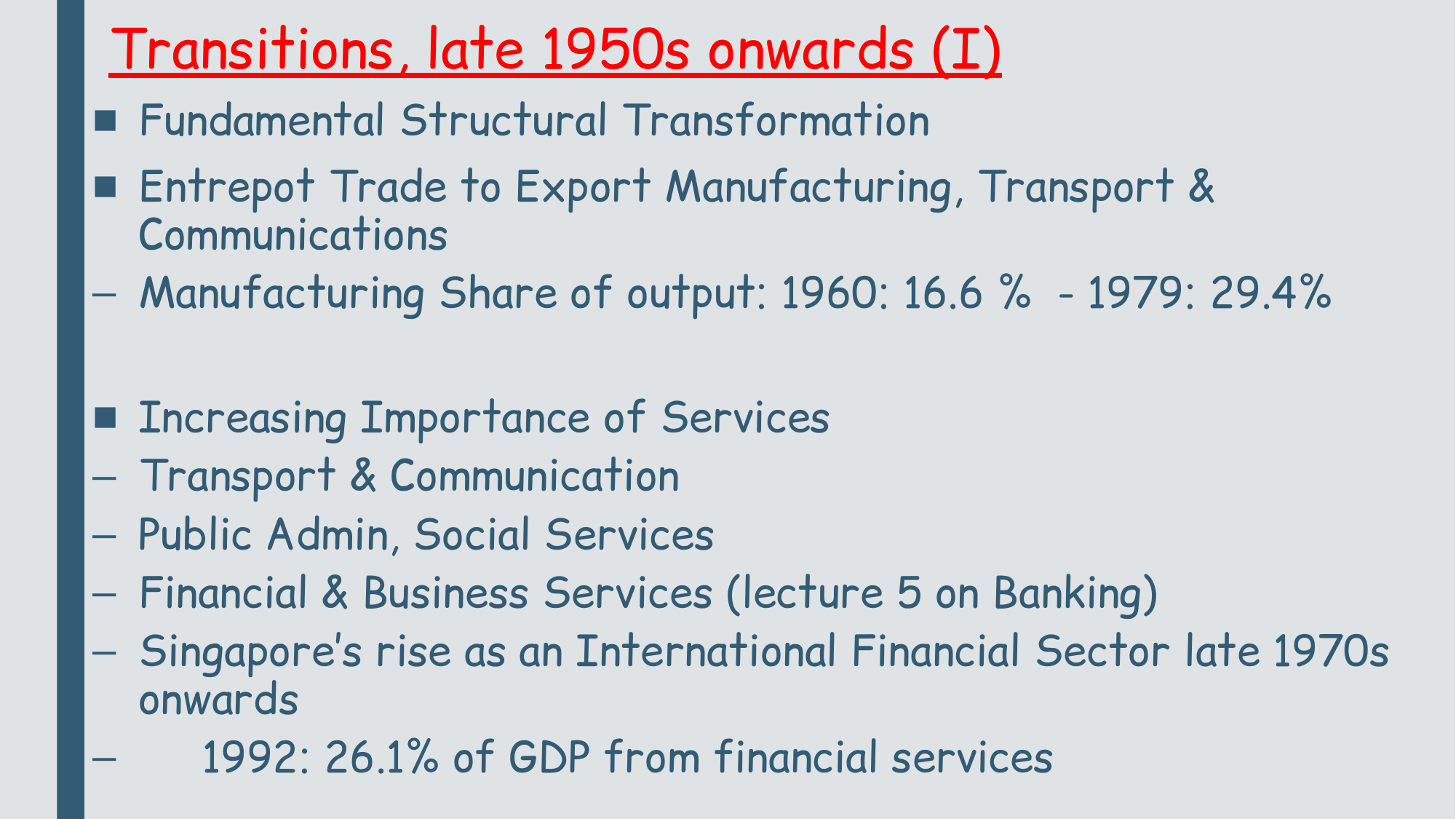

# Transitions, late 1950s onwards (I)
Fundamental Structural Transformation
Entrepot Trade to Export Manufacturing, Transport & Communications
Manufacturing Share of output: 1960: 16.6 %  - 1979: 29.4%

Increasing Importance of Services
Transport & Communication
Public Admin, Social Services
Financial & Business Services (lecture 5 on Banking)
Singapore’s rise as an International Financial Sector late 1970s onwards
     1992: 26.1% of GDP from financial services